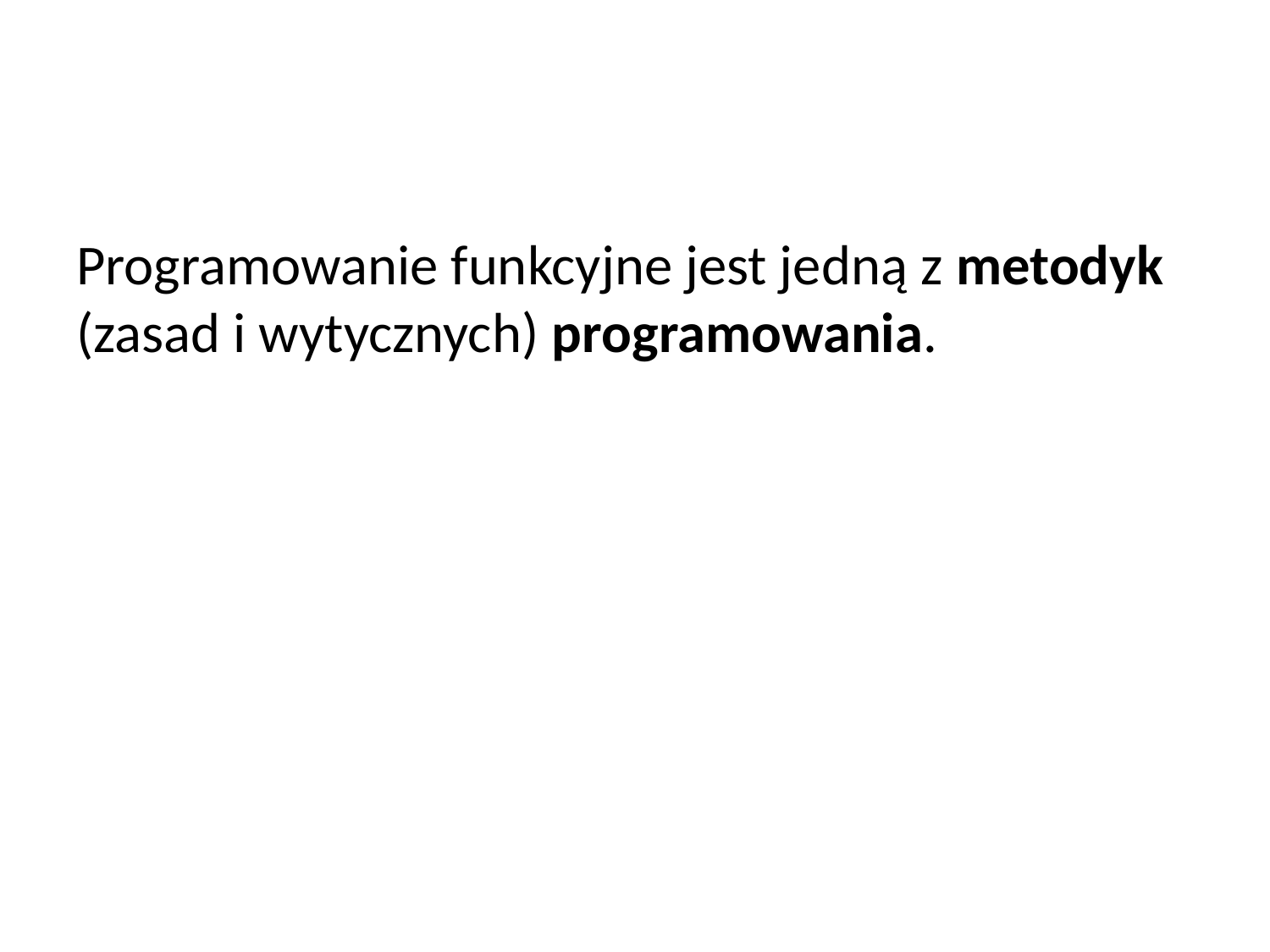

#
Programowanie funkcyjne jest jedną z metodyk (zasad i wytycznych) programowania.